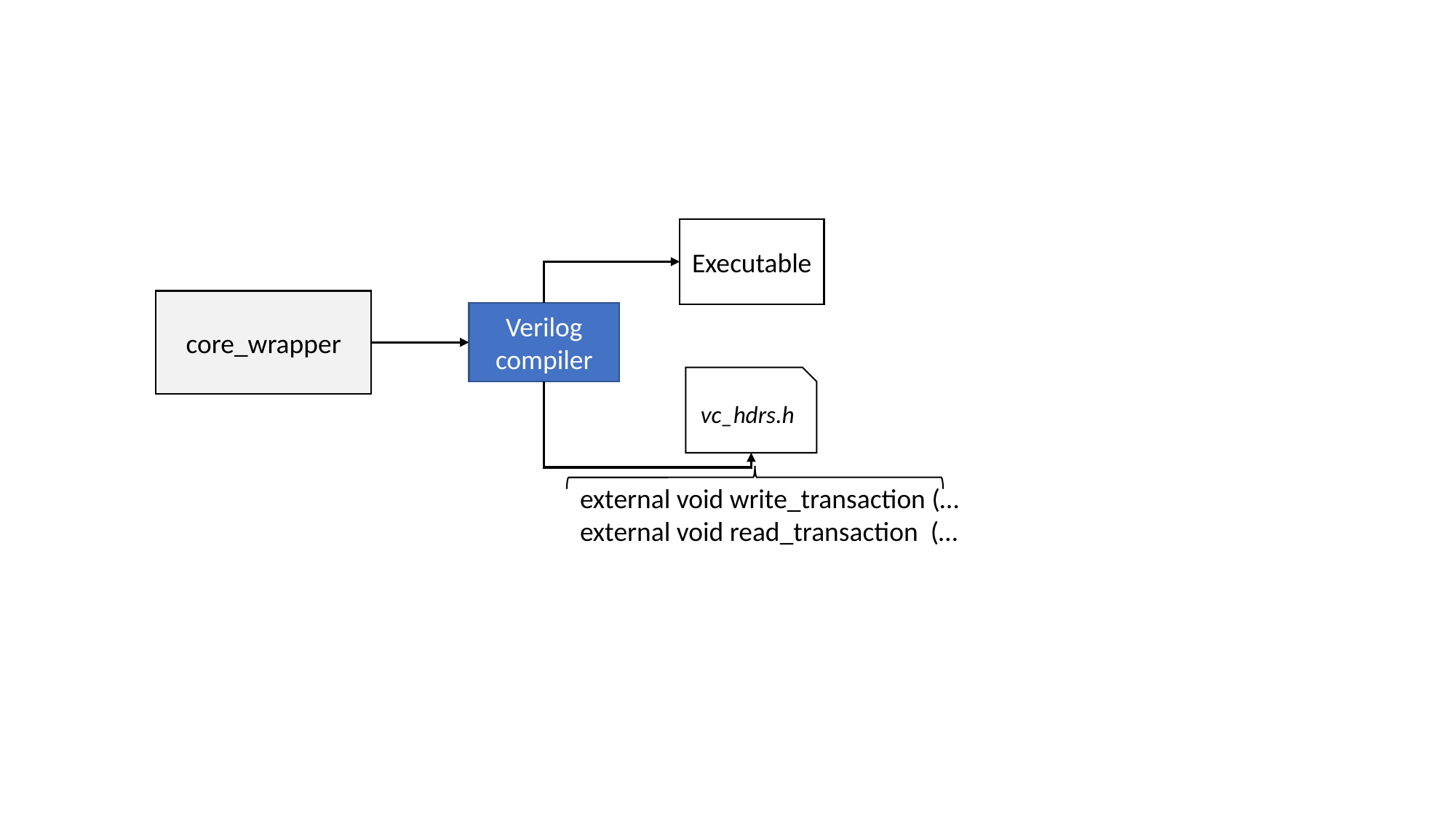

Executable

core_wrapper
Verilog
compiler
vc_hdrs.h
external void write_transaction (…
external void read_transaction  (…